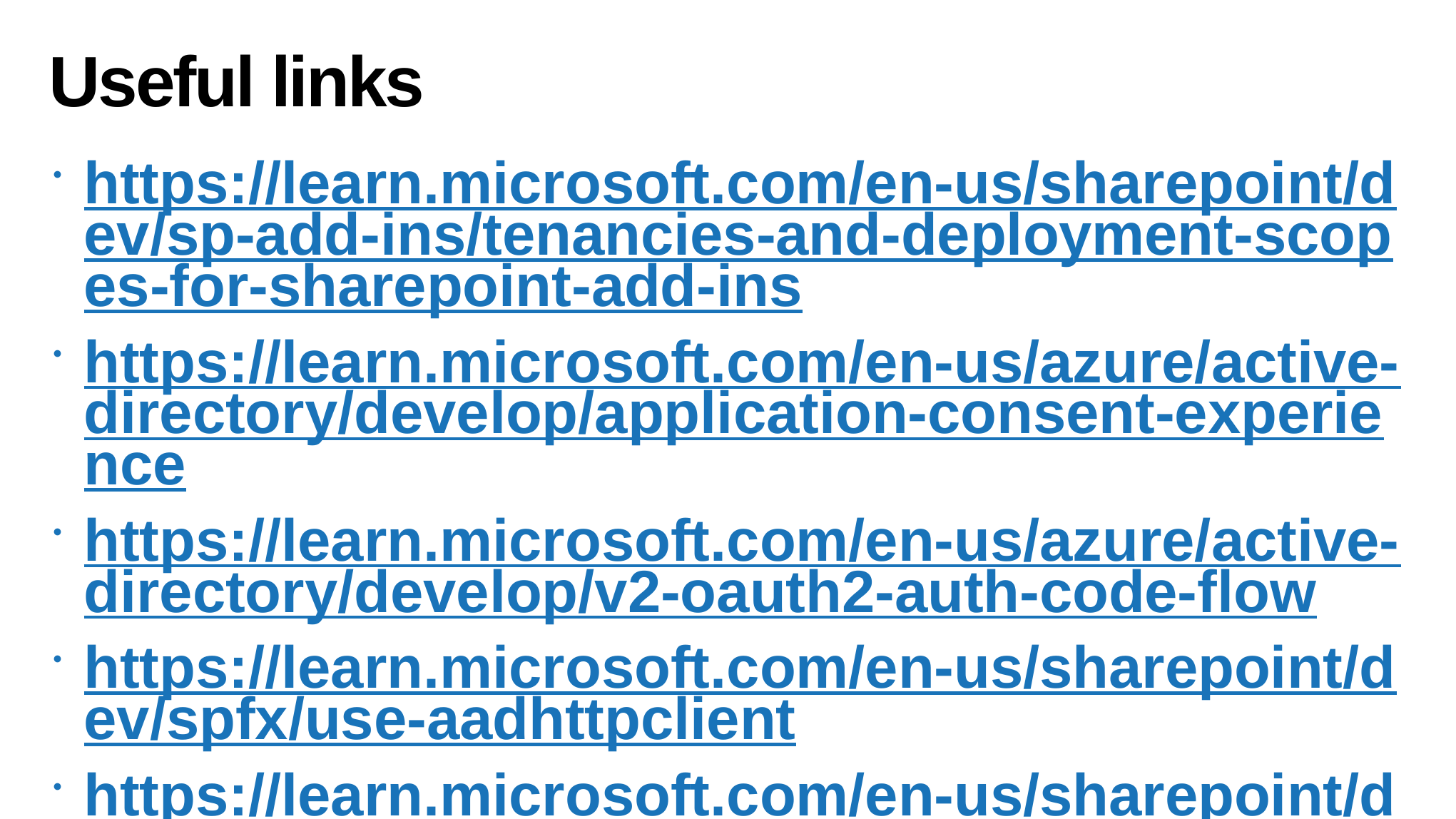

# Useful links
https://learn.microsoft.com/en-us/sharepoint/dev/sp-add-ins/tenancies-and-deployment-scopes-for-sharepoint-add-ins
https://learn.microsoft.com/en-us/azure/active-directory/develop/application-consent-experience
https://learn.microsoft.com/en-us/azure/active-directory/develop/v2-oauth2-auth-code-flow
https://learn.microsoft.com/en-us/sharepoint/dev/spfx/use-aadhttpclient
https://learn.microsoft.com/en-us/sharepoint/dev/spfx/use-aadhttpclient-enterpriseapi-multitenant
https://www.youtube.com/watch?v=6VEYD11m0TA
https://github.com/pnp/spfx-reference-scenarios/tree/main/samples/ace-pnp-contoso-orders